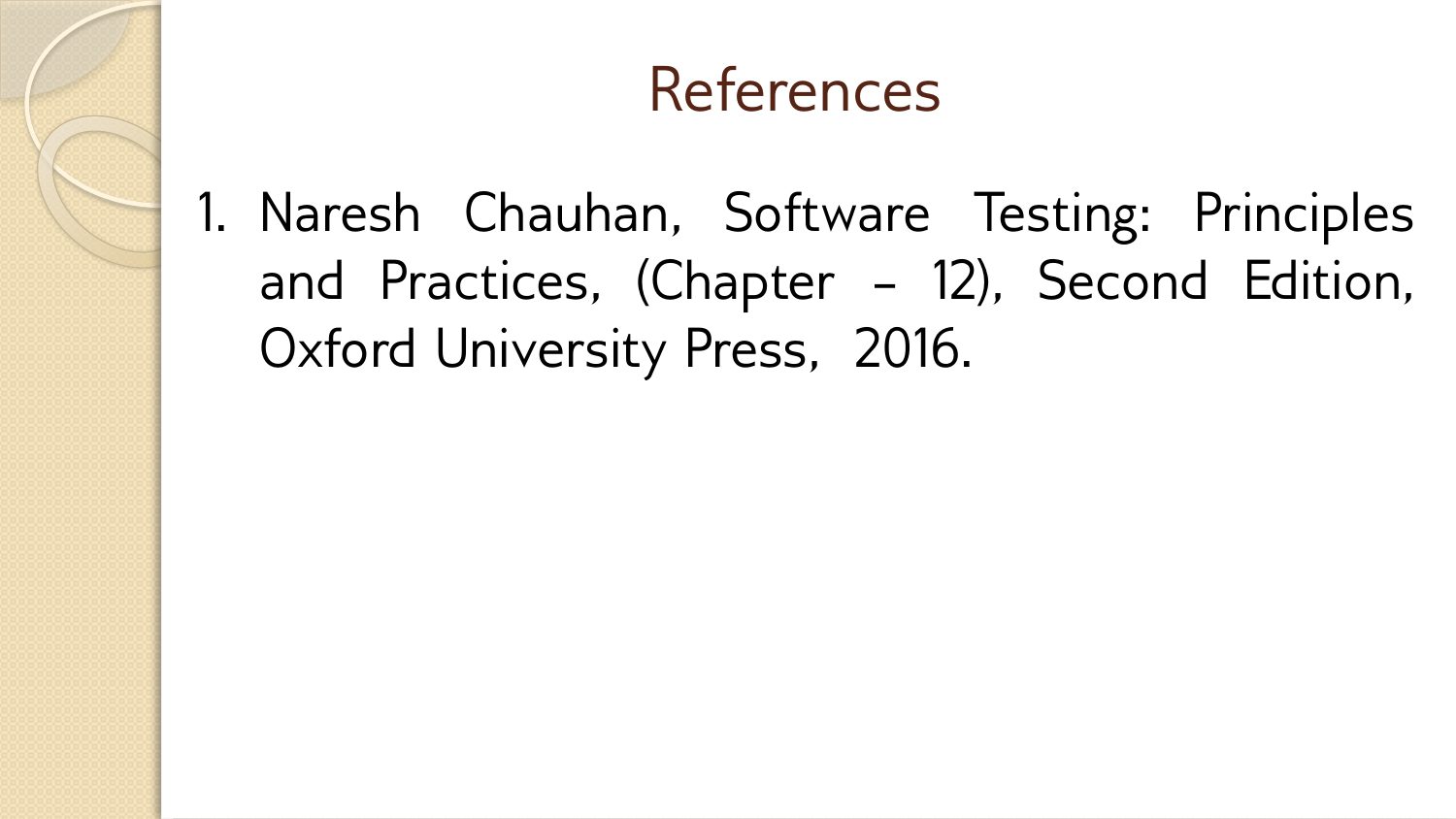

References
Naresh Chauhan, Software Testing: Principles and Practices, (Chapter – 12), Second Edition, Oxford University Press,  2016.